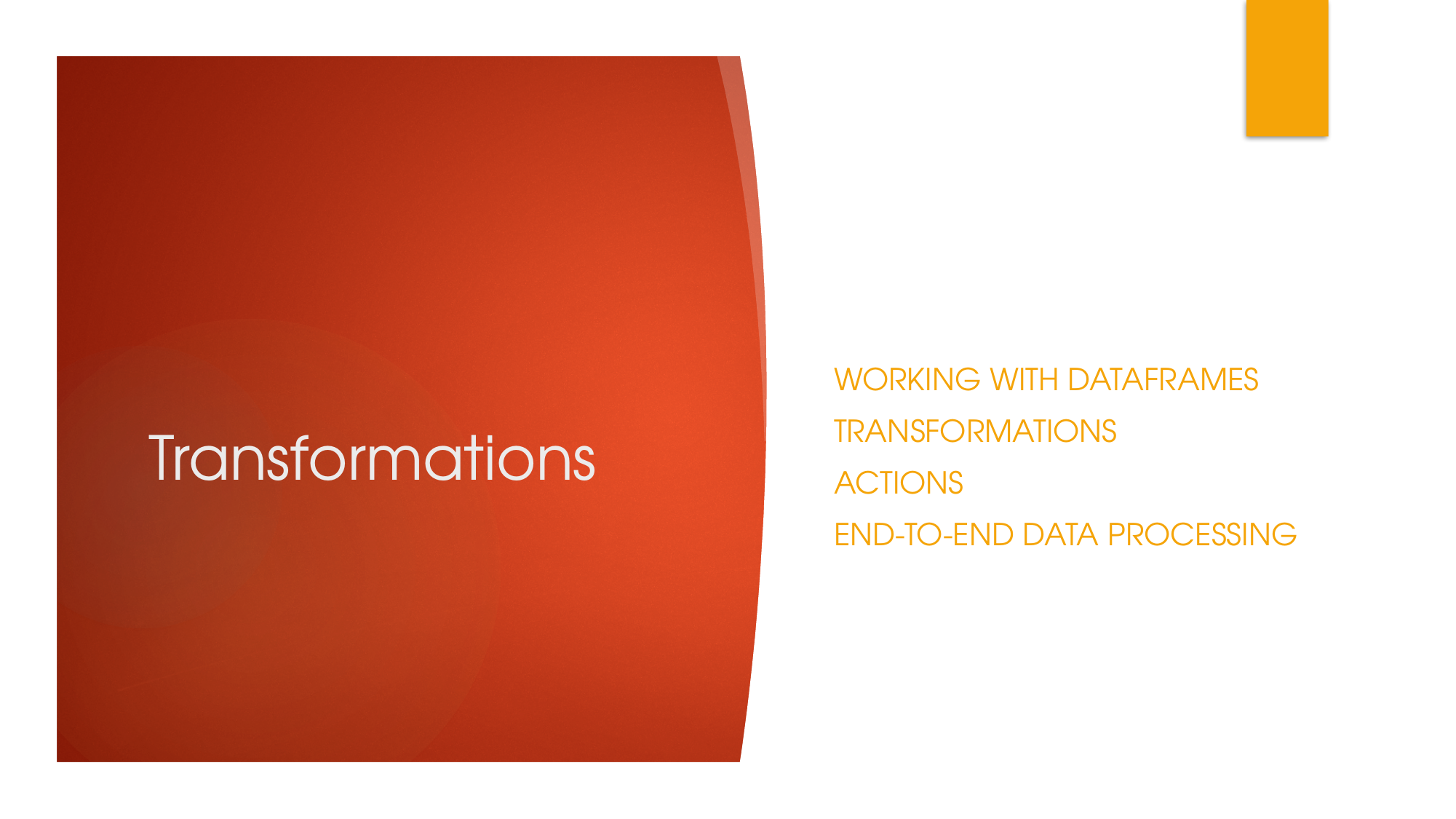

# Transformations
Working with dataframes
Transformations
Actions
end-to-end data processing